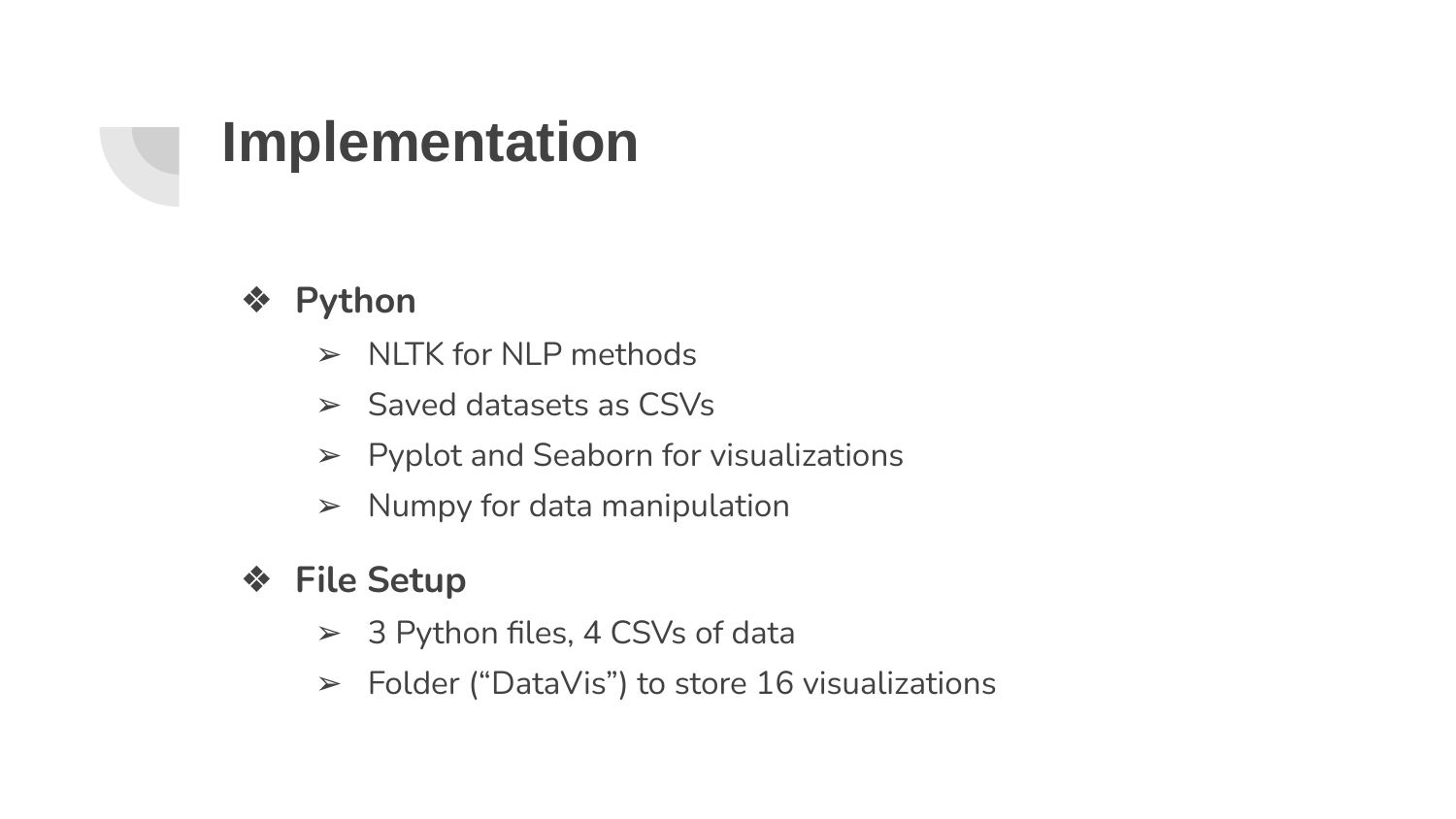

# Implementation
Python
NLTK for NLP methods
Saved datasets as CSVs
Pyplot and Seaborn for visualizations
Numpy for data manipulation
File Setup
3 Python files, 4 CSVs of data
Folder (“DataVis”) to store 16 visualizations